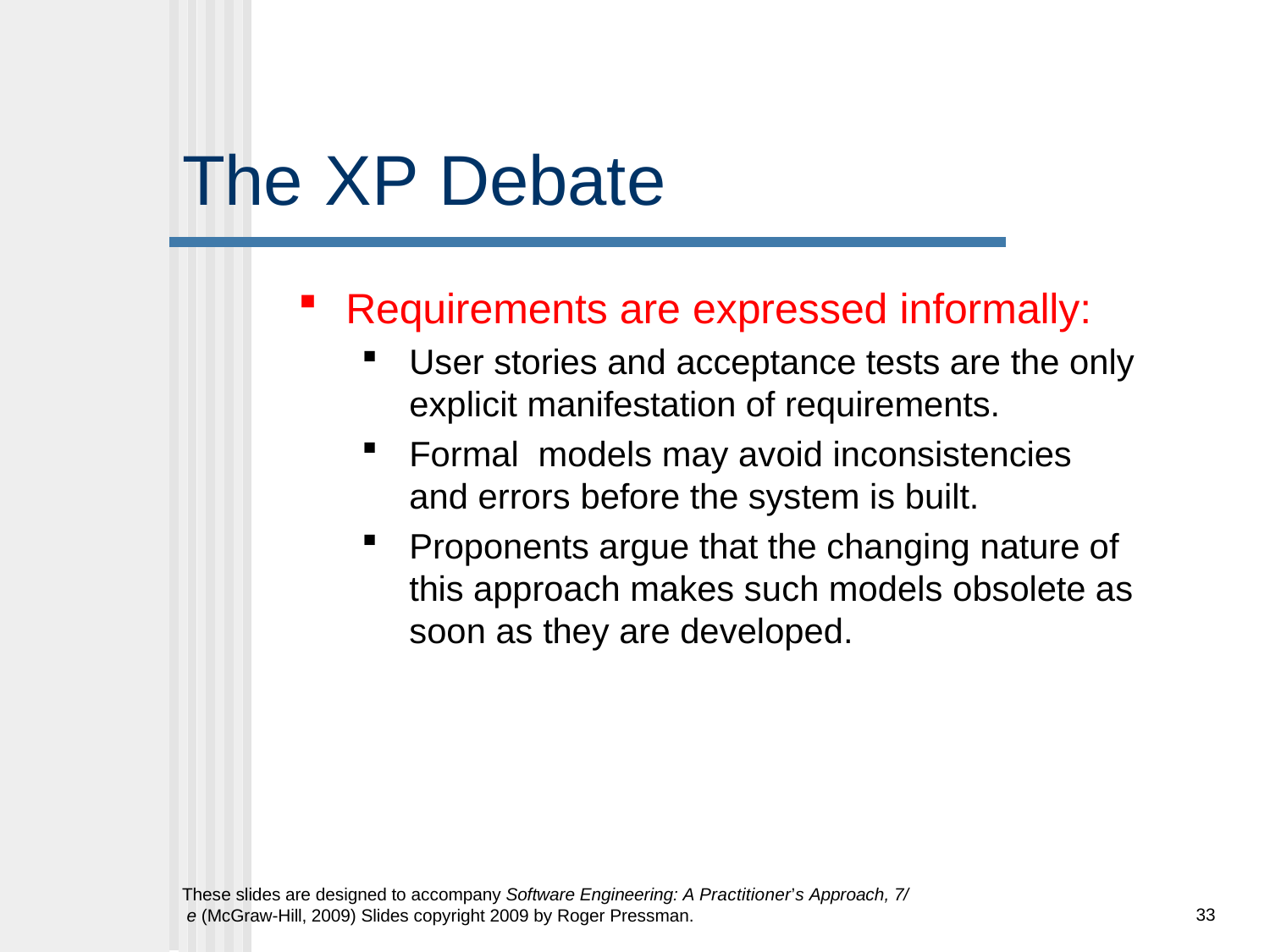

# The	XP	Debate
Requirements are expressed informally:
User stories and acceptance tests are the only explicit manifestation of requirements.
Formal  models may avoid inconsistencies and errors before the system is built.
Proponents argue that the changing nature of this approach makes such models obsolete as soon as they are developed.
These slides are designed to accompany Software Engineering: A Practitioner’s Approach, 7/  e (McGraw-Hill, 2009) Slides copyright 2009 by Roger Pressman.
33